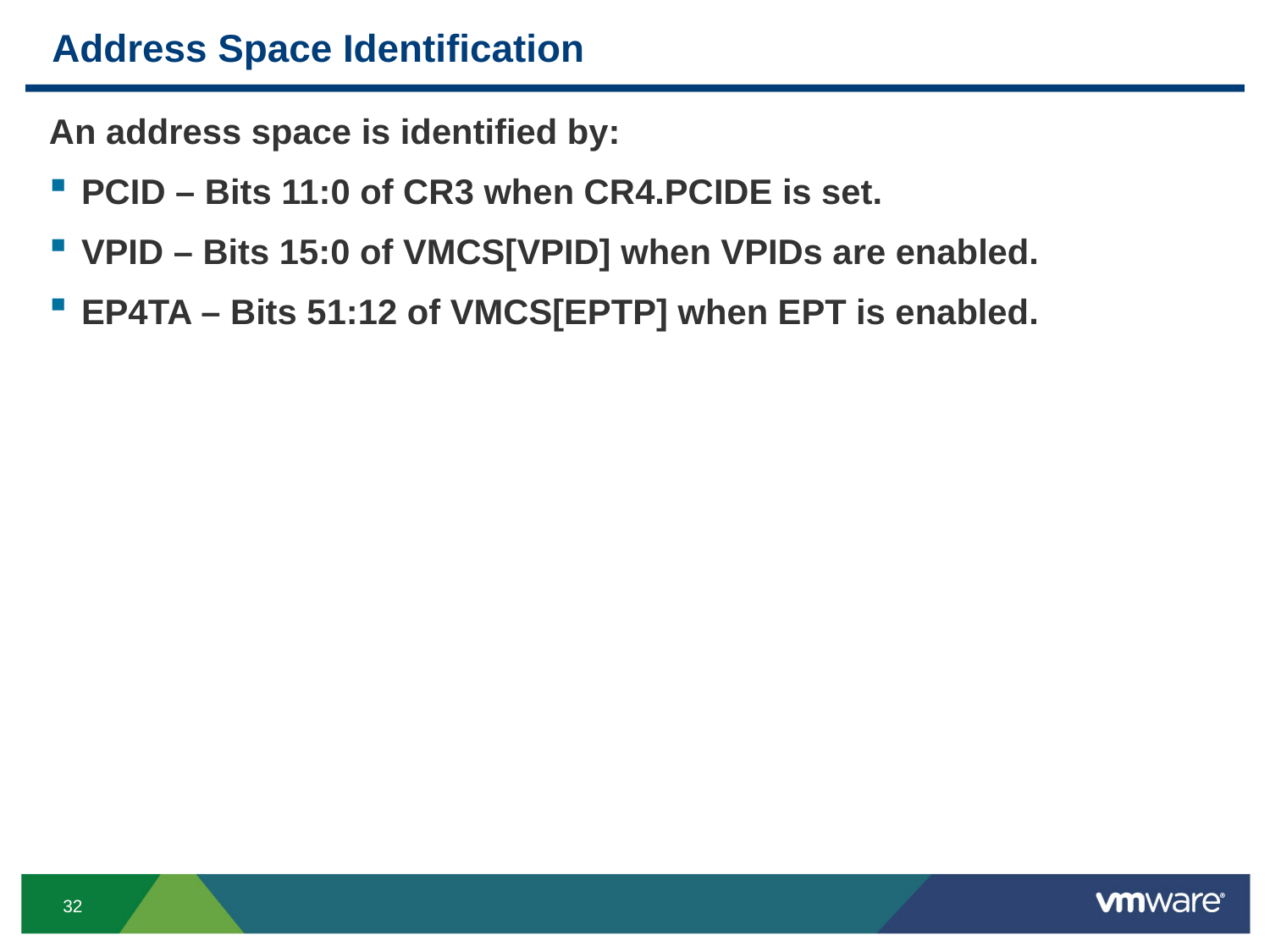

# Address Space Identification
An address space is identified by:
PCID – Bits 11:0 of CR3 when CR4.PCIDE is set.
VPID – Bits 15:0 of VMCS[VPID] when VPIDs are enabled.
EP4TA – Bits 51:12 of VMCS[EPTP] when EPT is enabled.